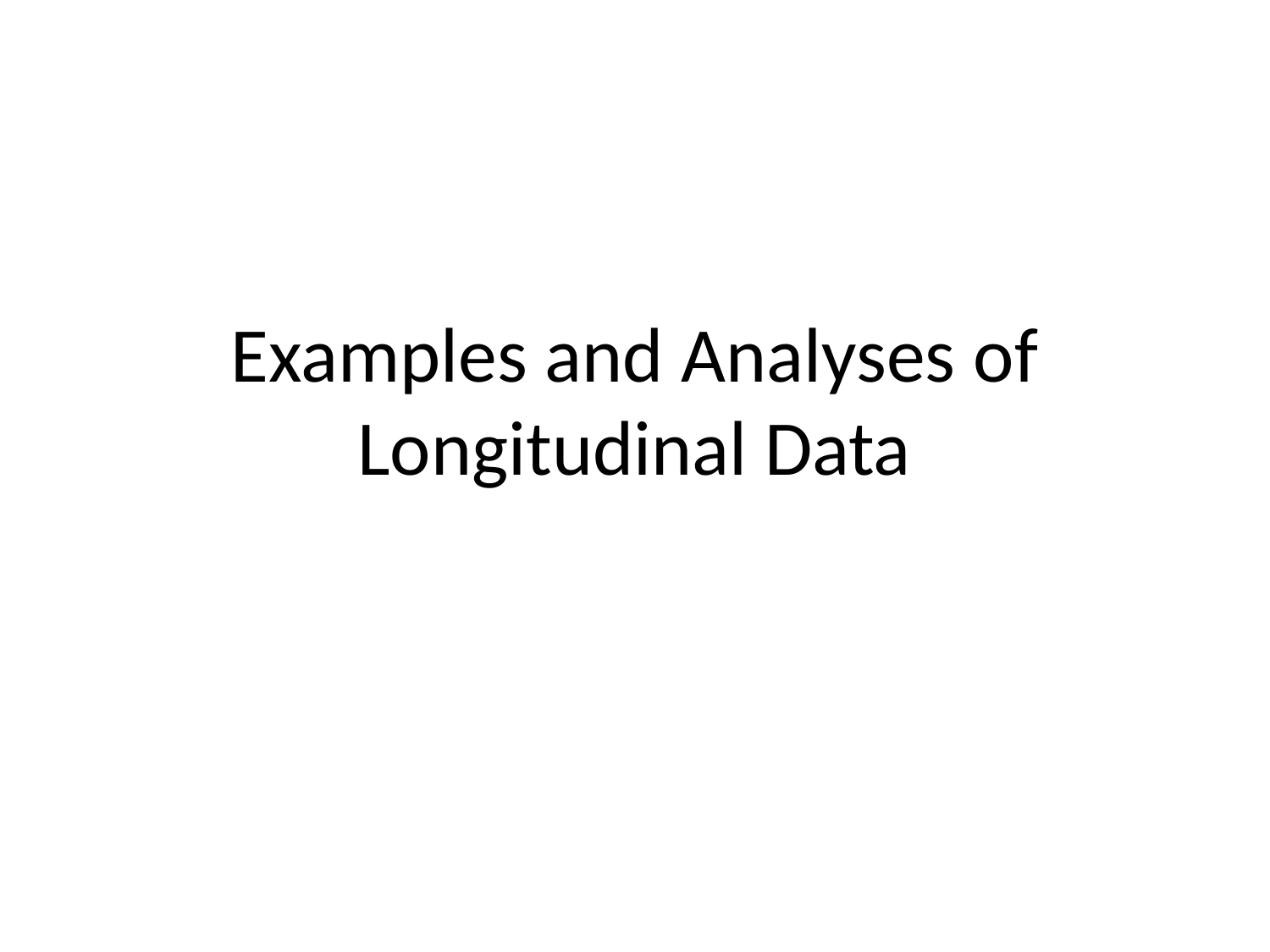

# Examples and Analyses of Longitudinal Data